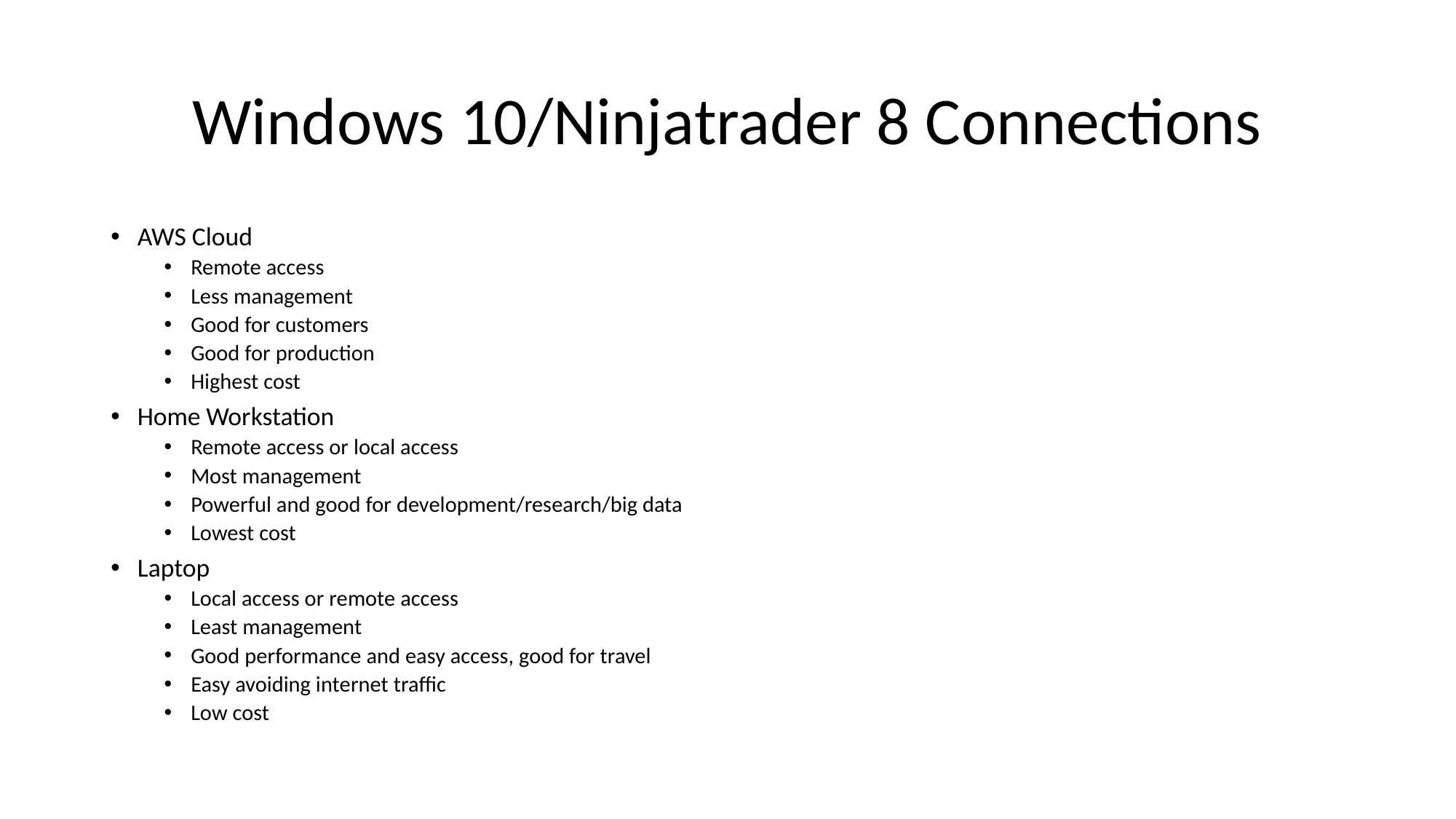

# Windows 10/Ninjatrader 8 Connections
AWS Cloud
Remote access
Less management
Good for customers
Good for production
Highest cost
Home Workstation
Remote access or local access
Most management
Powerful and good for development/research/big data
Lowest cost
Laptop
Local access or remote access
Least management
Good performance and easy access, good for travel
Easy avoiding internet traffic
Low cost